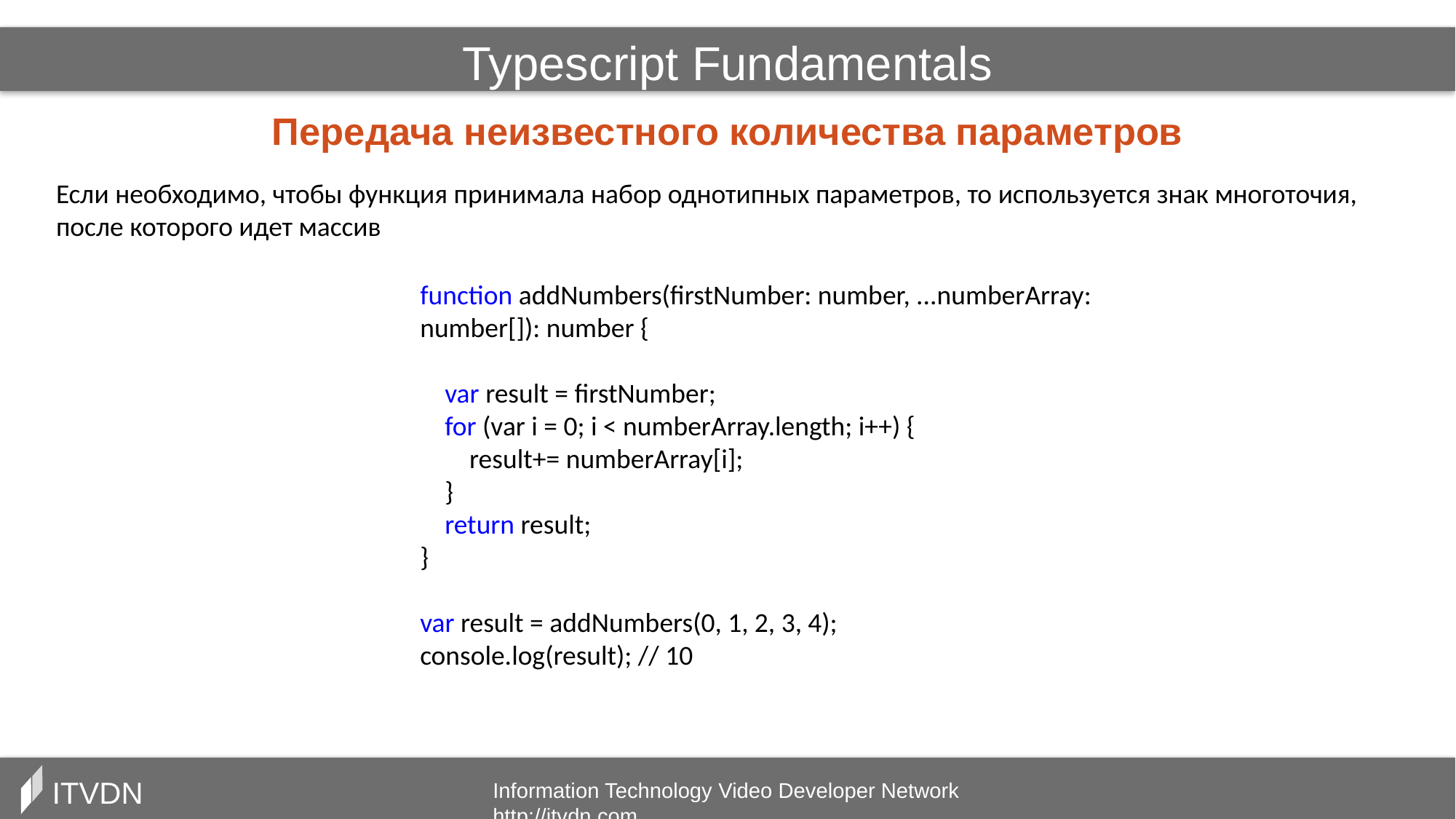

Typescript Fundamentals
Передача неизвестного количества параметров
Если необходимо, чтобы функция принимала набор однотипных параметров, то используется знак многоточия, после которого идет массив
function addNumbers(firstNumber: number, ...numberArray: number[]): number {

    var result = firstNumber;
    for (var i = 0; i < numberArray.length; i++) {
        result+= numberArray[i];
    }
    return result;
}

var result = addNumbers(0, 1, 2, 3, 4);
console.log(result); // 10

ITVDN
Information Technology Video Developer Network                                                       http://itvdn.com